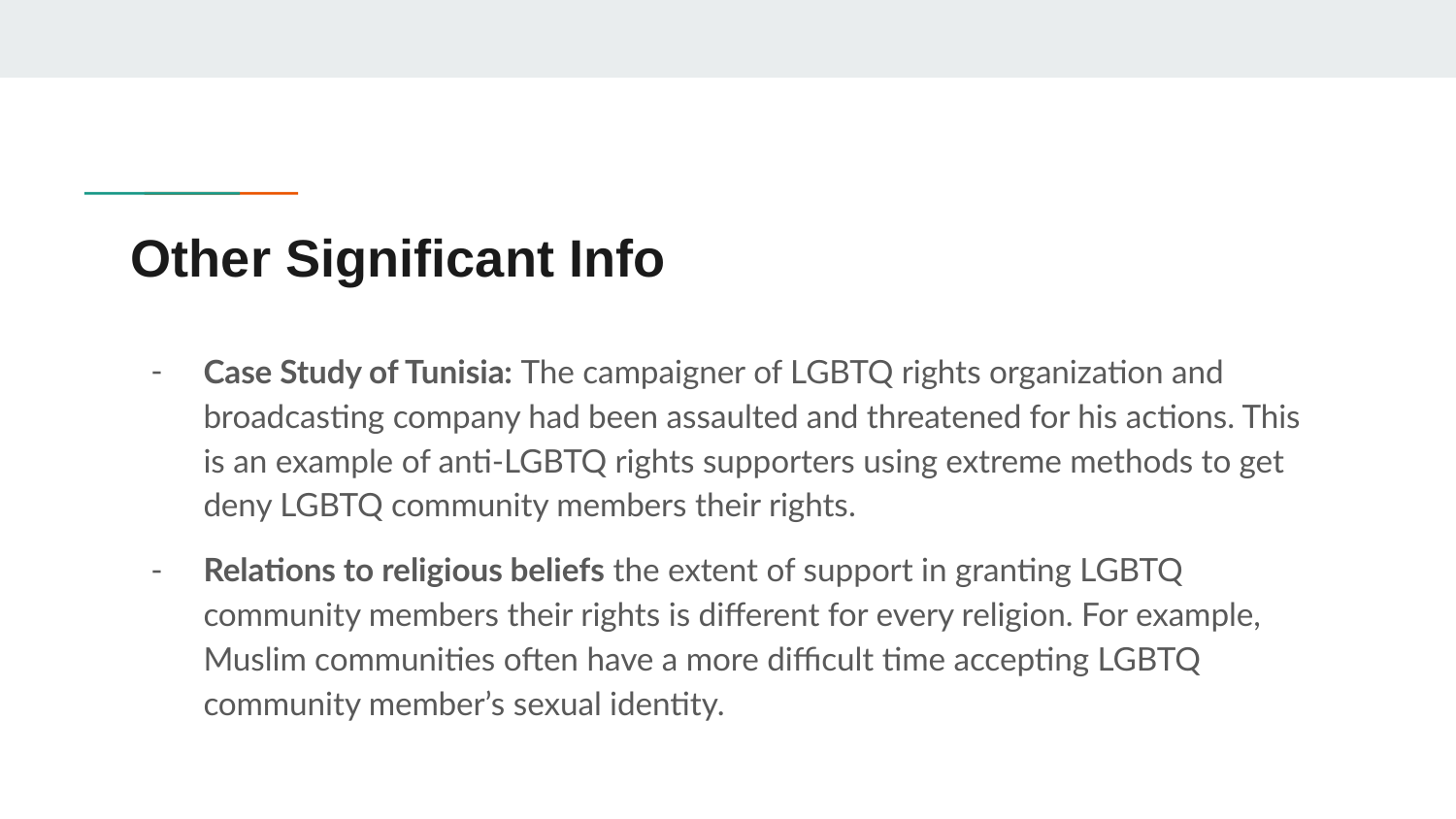

# Other Significant Info
Case Study of Tunisia: The campaigner of LGBTQ rights organization and broadcasting company had been assaulted and threatened for his actions. This is an example of anti-LGBTQ rights supporters using extreme methods to get deny LGBTQ community members their rights.
Relations to religious beliefs the extent of support in granting LGBTQ community members their rights is different for every religion. For example, Muslim communities often have a more difficult time accepting LGBTQ community member’s sexual identity.